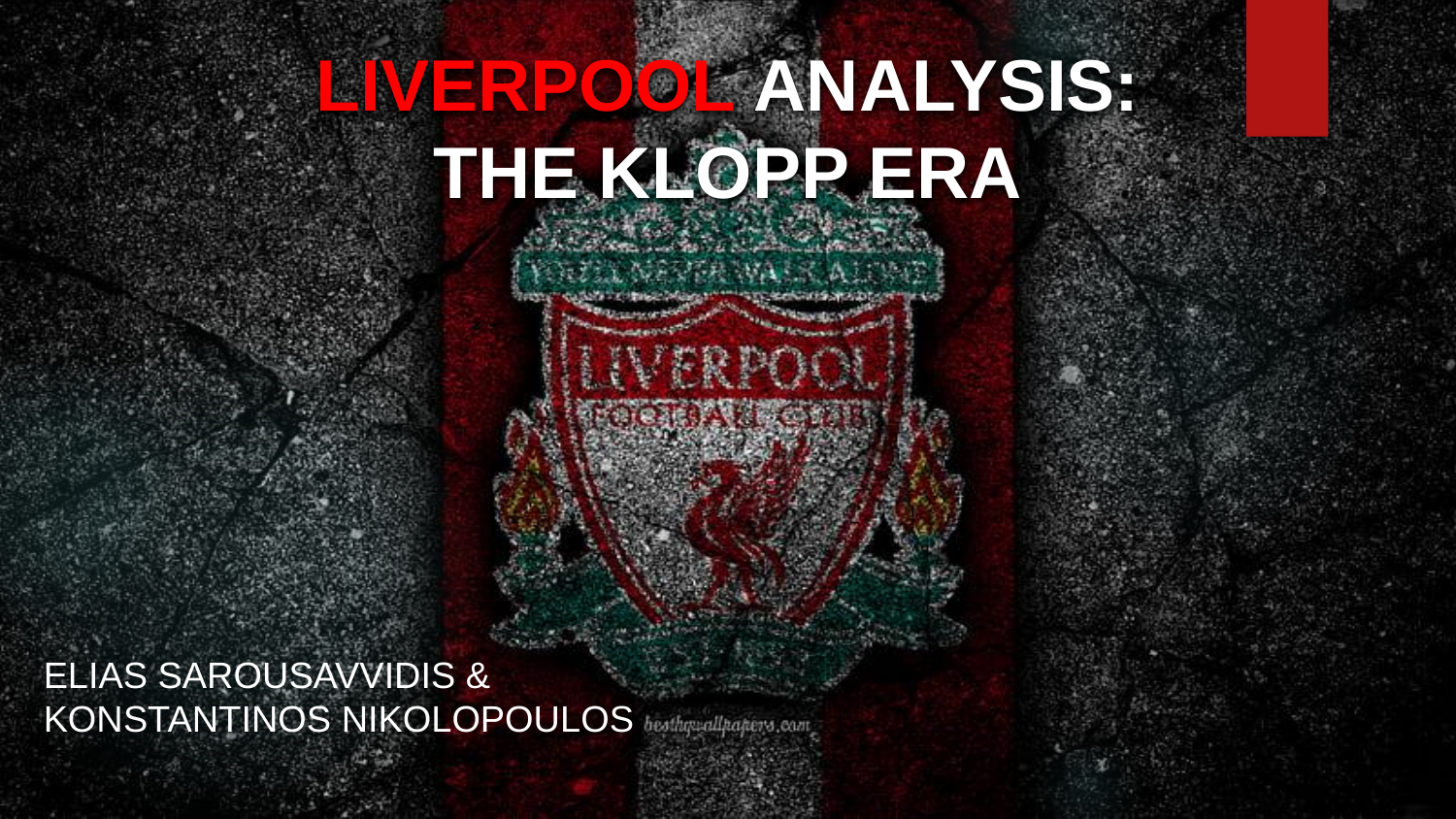

# LIVERPOOL ANALYSIS: THE KLOPP ERA
Elias Sarousavvidis &
Konstantinos Nikolopoulos